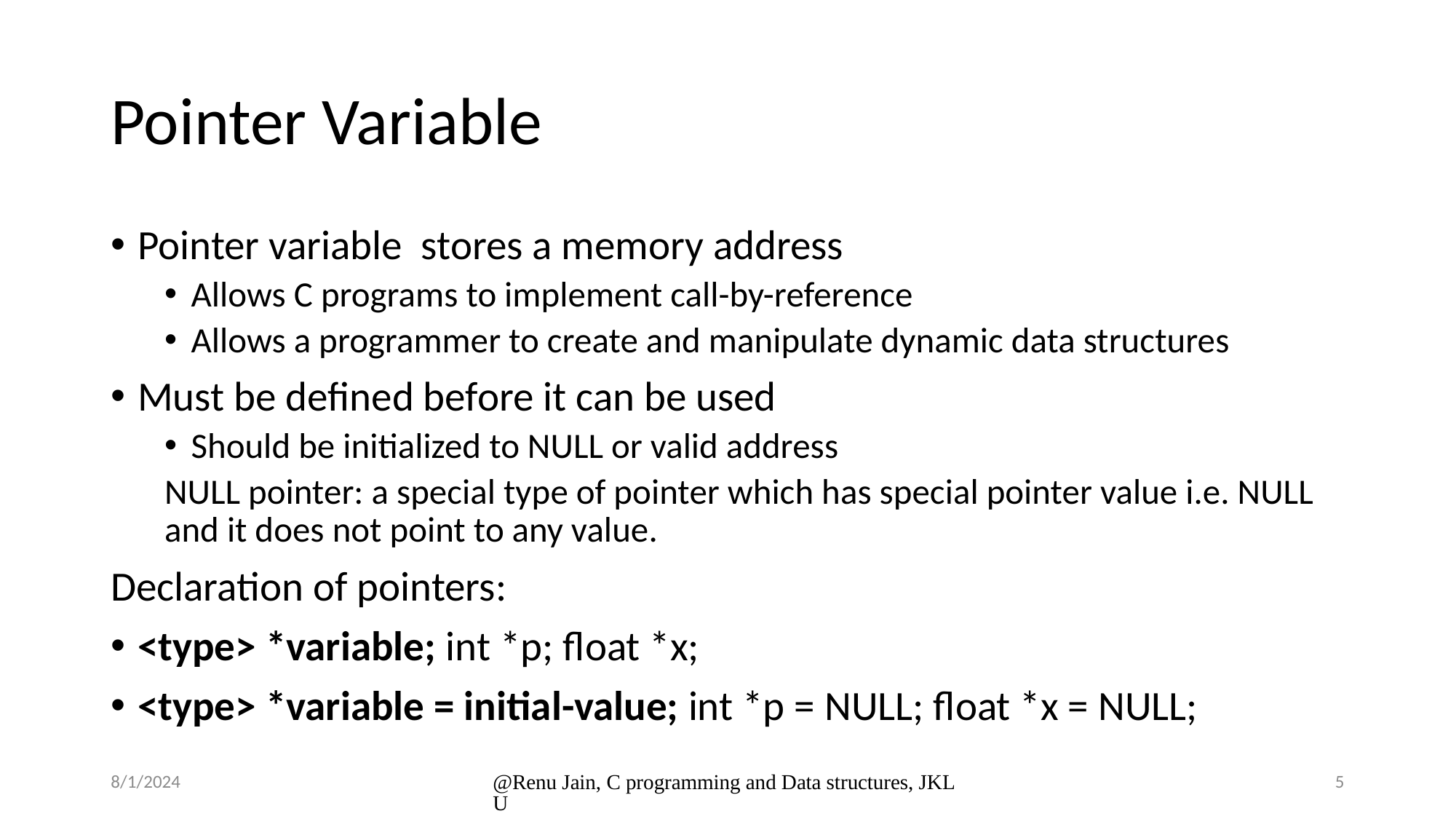

# Pointer Variable
Pointer variable  stores a memory address
Allows C programs to implement call-by-reference
Allows a programmer to create and manipulate dynamic data structures
Must be defined before it can be used
Should be initialized to NULL or valid address
NULL pointer: a special type of pointer which has special pointer value i.e. NULL and it does not point to any value.
Declaration of pointers:
<type> *variable; int *p; float *x;
<type> *variable = initial-value; int *p = NULL; float *x = NULL;

8/1/2024
@Renu Jain, C programming and Data structures, JKLU
5